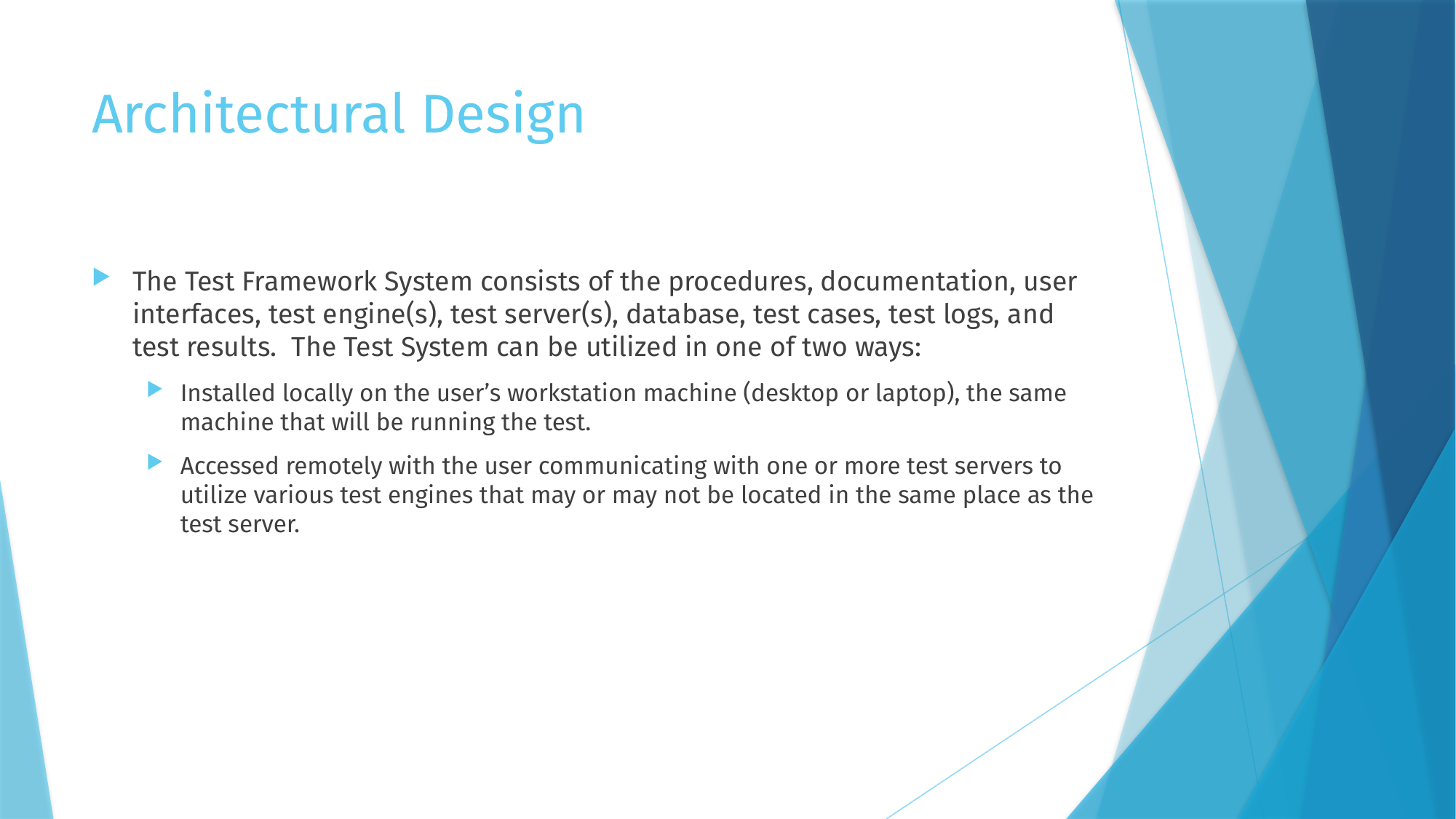

# Architectural Design
The Test Framework System consists of the procedures, documentation, user interfaces, test engine(s), test server(s), database, test cases, test logs, and test results.  The Test System can be utilized in one of two ways:
Installed locally on the user’s workstation machine (desktop or laptop), the same machine that will be running the test.
Accessed remotely with the user communicating with one or more test servers to utilize various test engines that may or may not be located in the same place as the test server.